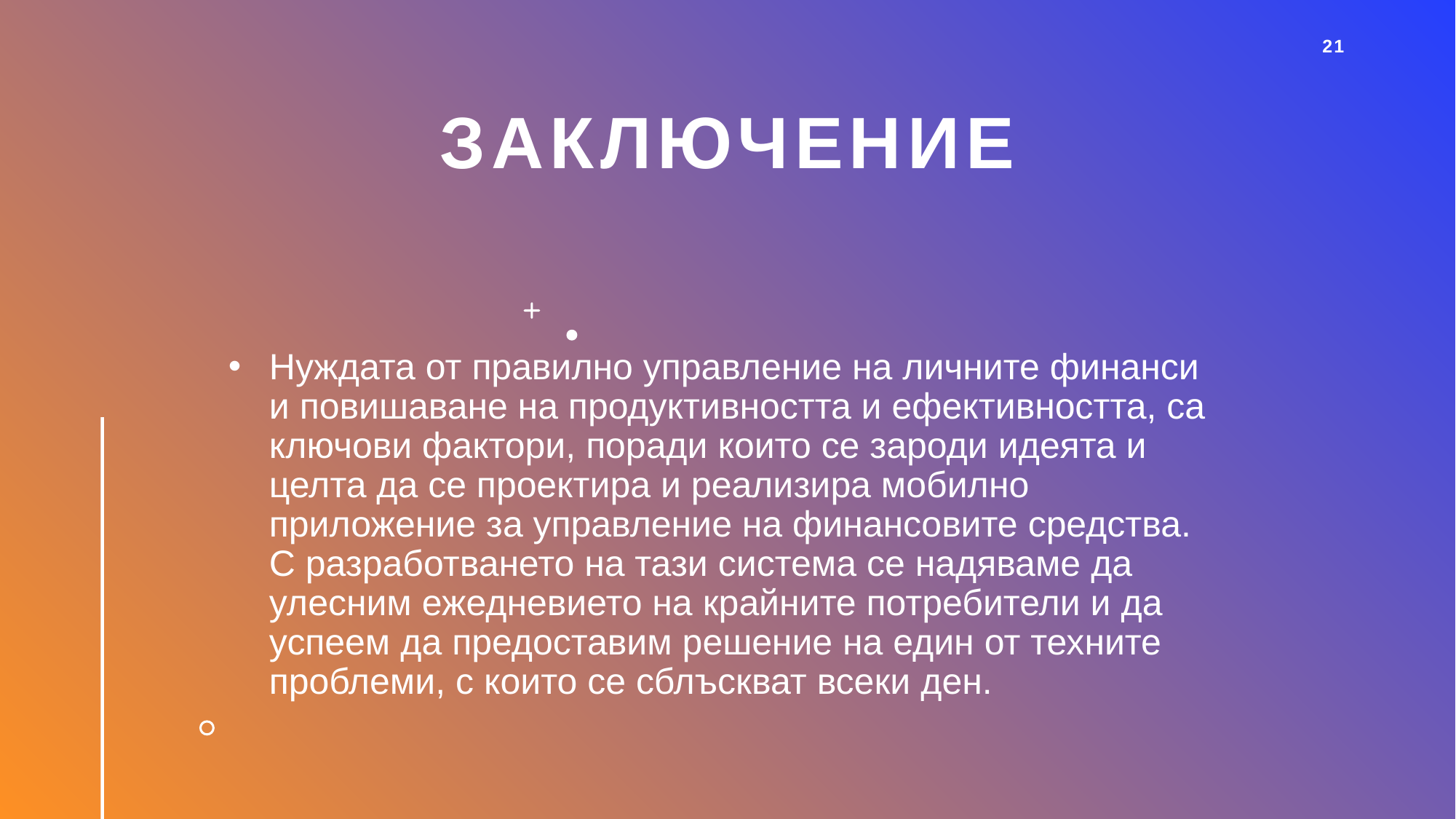

21
# Заключение
Нуждата от правилно управление на личните финанси и повишаване на продуктивността и ефективността, са ключови фактори, поради които се зароди идеята и целта да се проектира и реализира мобилно приложение за управление на финансовите средства. С разработването на тази система се надяваме да улесним ежедневието на крайните потребители и да успеем да предоставим решение на един от техните проблеми, с които се сблъскват всеки ден.